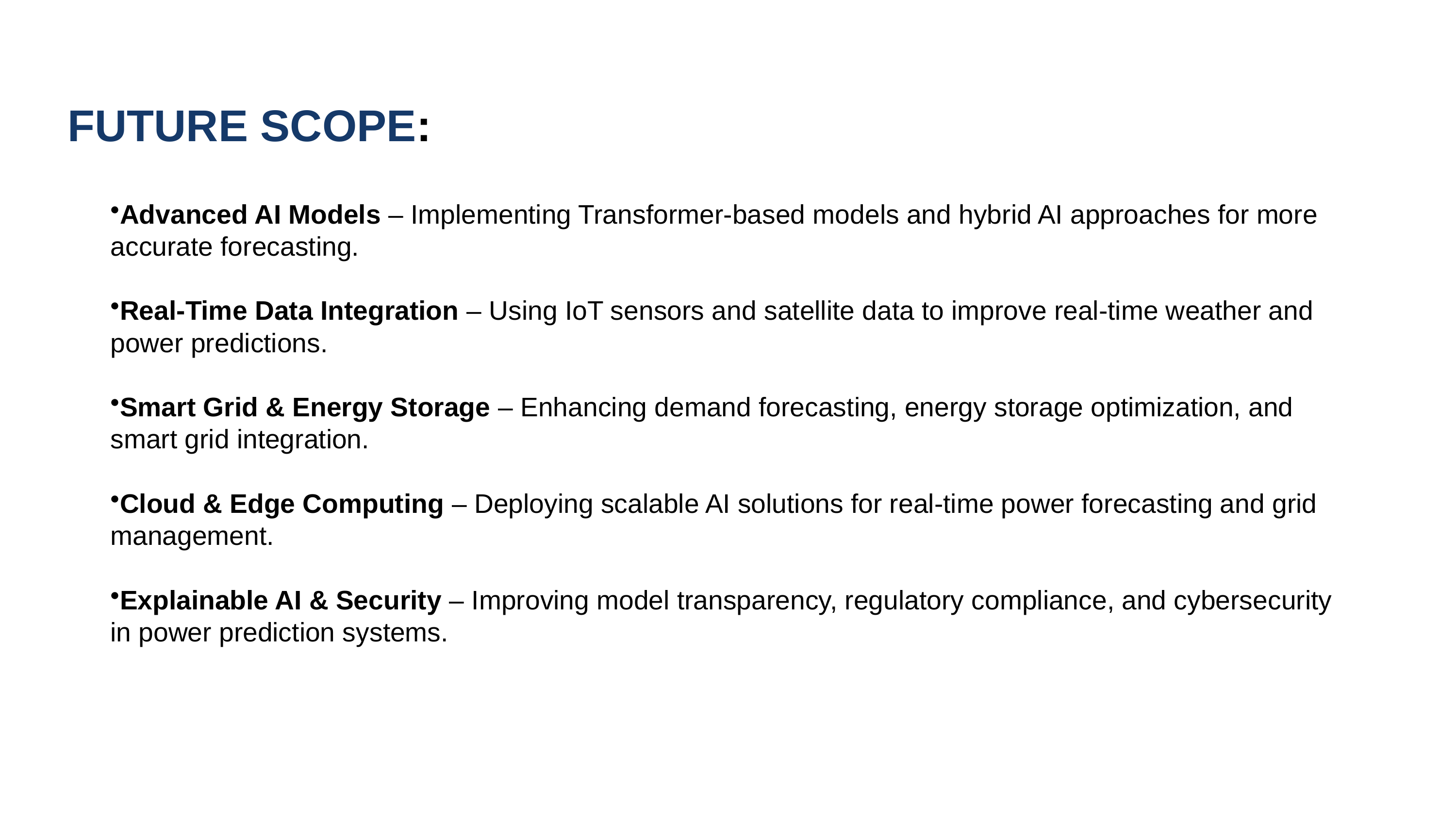

FUTURE SCOPE:
Advanced AI Models – Implementing Transformer-based models and hybrid AI approaches for more accurate forecasting.

Real-Time Data Integration – Using IoT sensors and satellite data to improve real-time weather and power predictions.

Smart Grid & Energy Storage – Enhancing demand forecasting, energy storage optimization, and smart grid integration.

Cloud & Edge Computing – Deploying scalable AI solutions for real-time power forecasting and grid management.

Explainable AI & Security – Improving model transparency, regulatory compliance, and cybersecurity in power prediction systems.